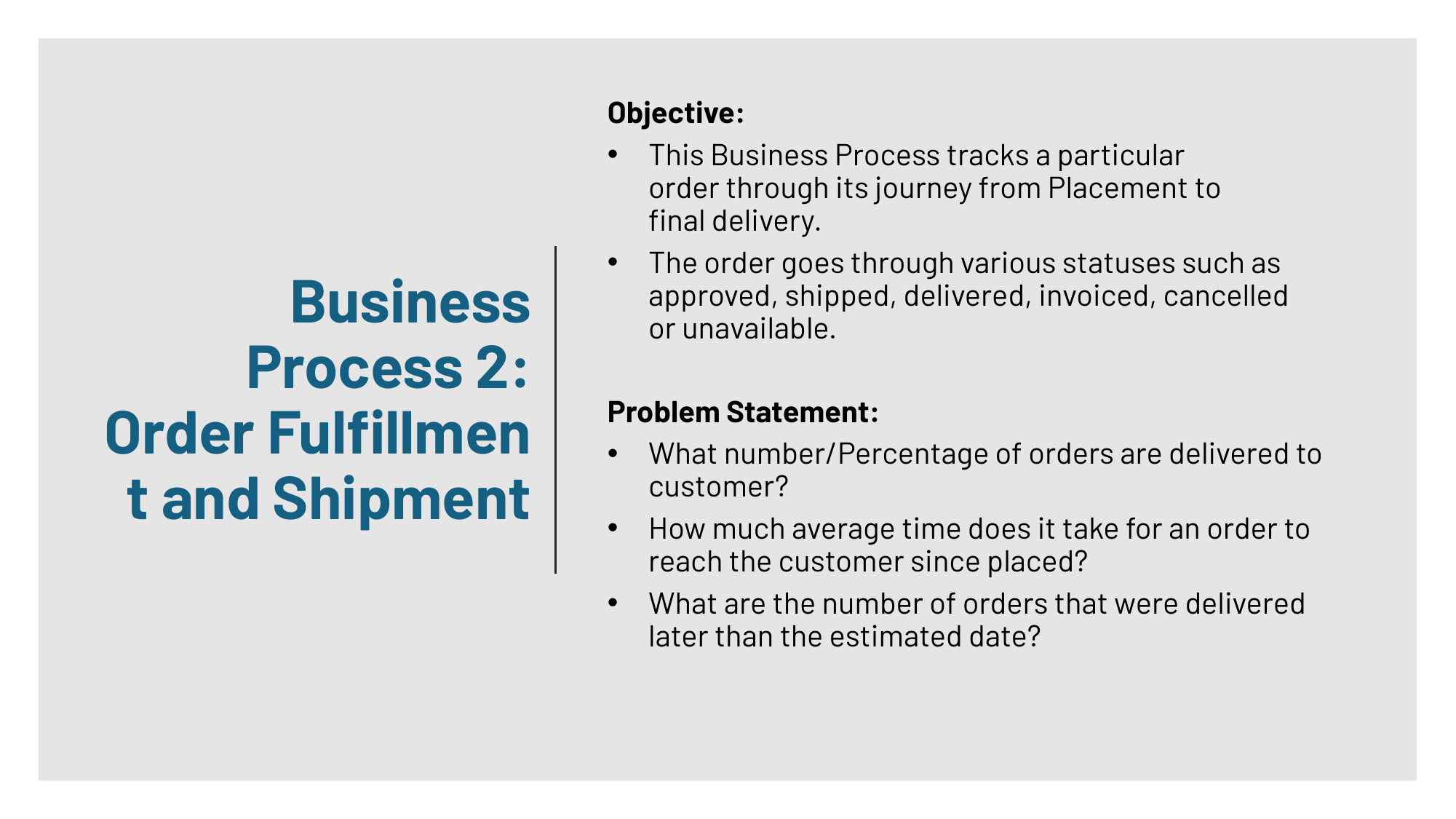

Objective:
This Business Process tracks a particular order through its journey from Placement to final delivery.
The order goes through various statuses such as approved, shipped, delivered, invoiced, cancelled or unavailable.

Problem Statement:
What number/Percentage of orders are delivered to customer?
How much average time does it take for an order to reach the customer since placed?
What are the number of orders that were delivered later than the estimated date?

# Business Process 2: Order Fulfillment and Shipment